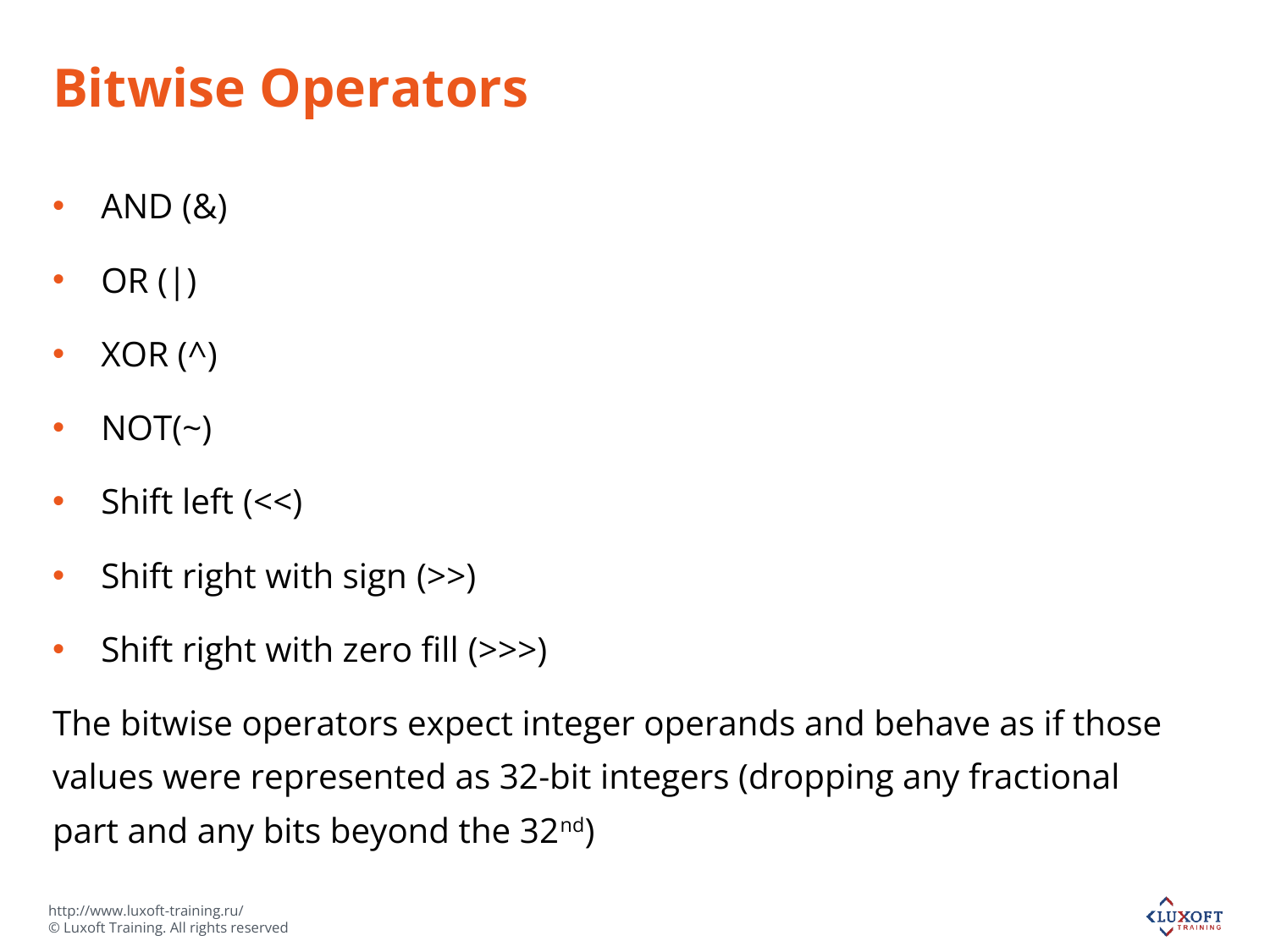

# Bitwise Operators
AND (&)
OR (|)
XOR (^)
NOT(~)
Shift left (<<)
Shift right with sign (>>)
Shift right with zero fill (>>>)
The bitwise operators expect integer operands and behave as if those values were represented as 32-bit integers (dropping any fractional part and any bits beyond the 32nd)